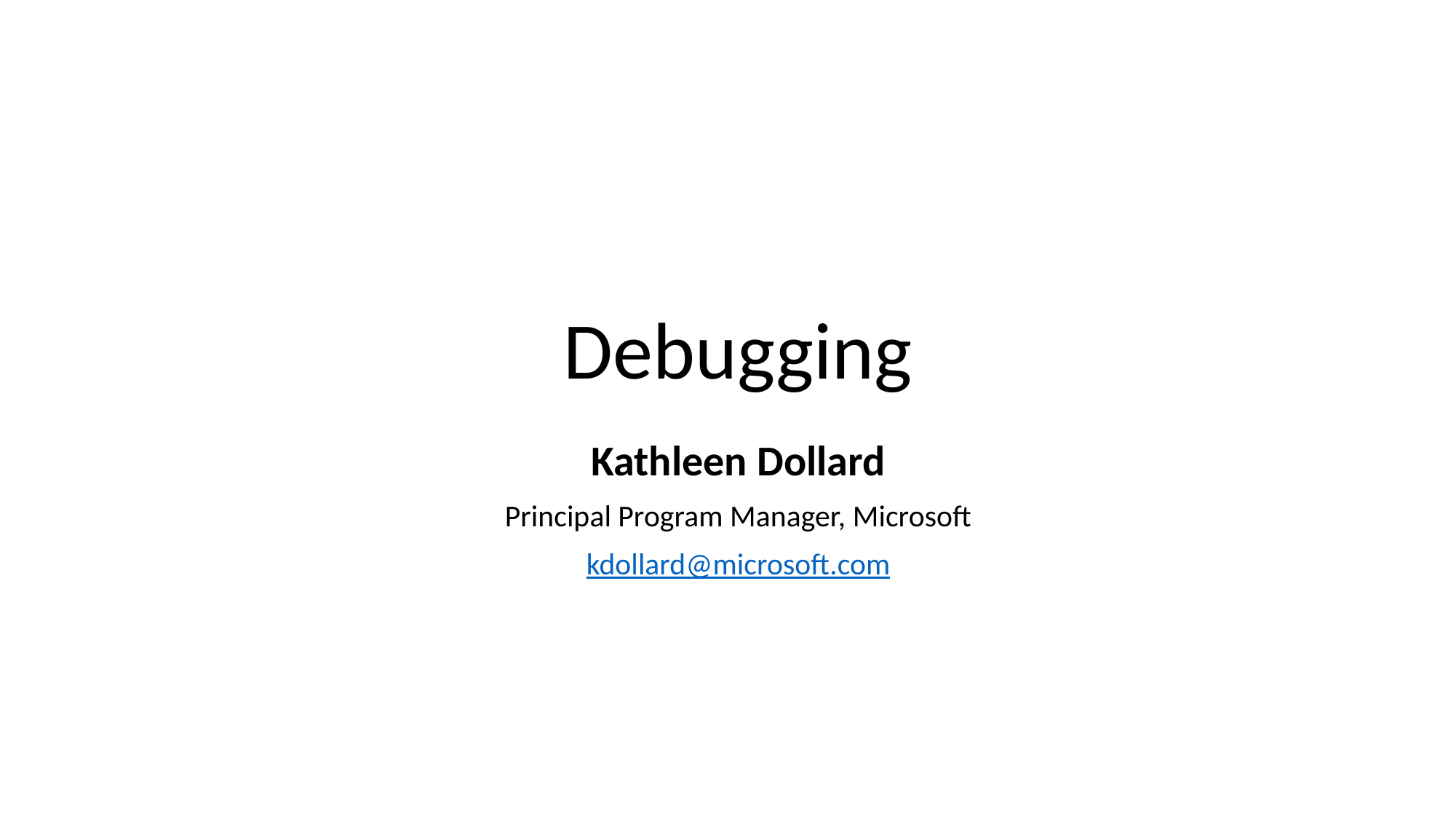

# Debugging
Kathleen Dollard
Principal Program Manager, Microsoft
kdollard@microsoft.com